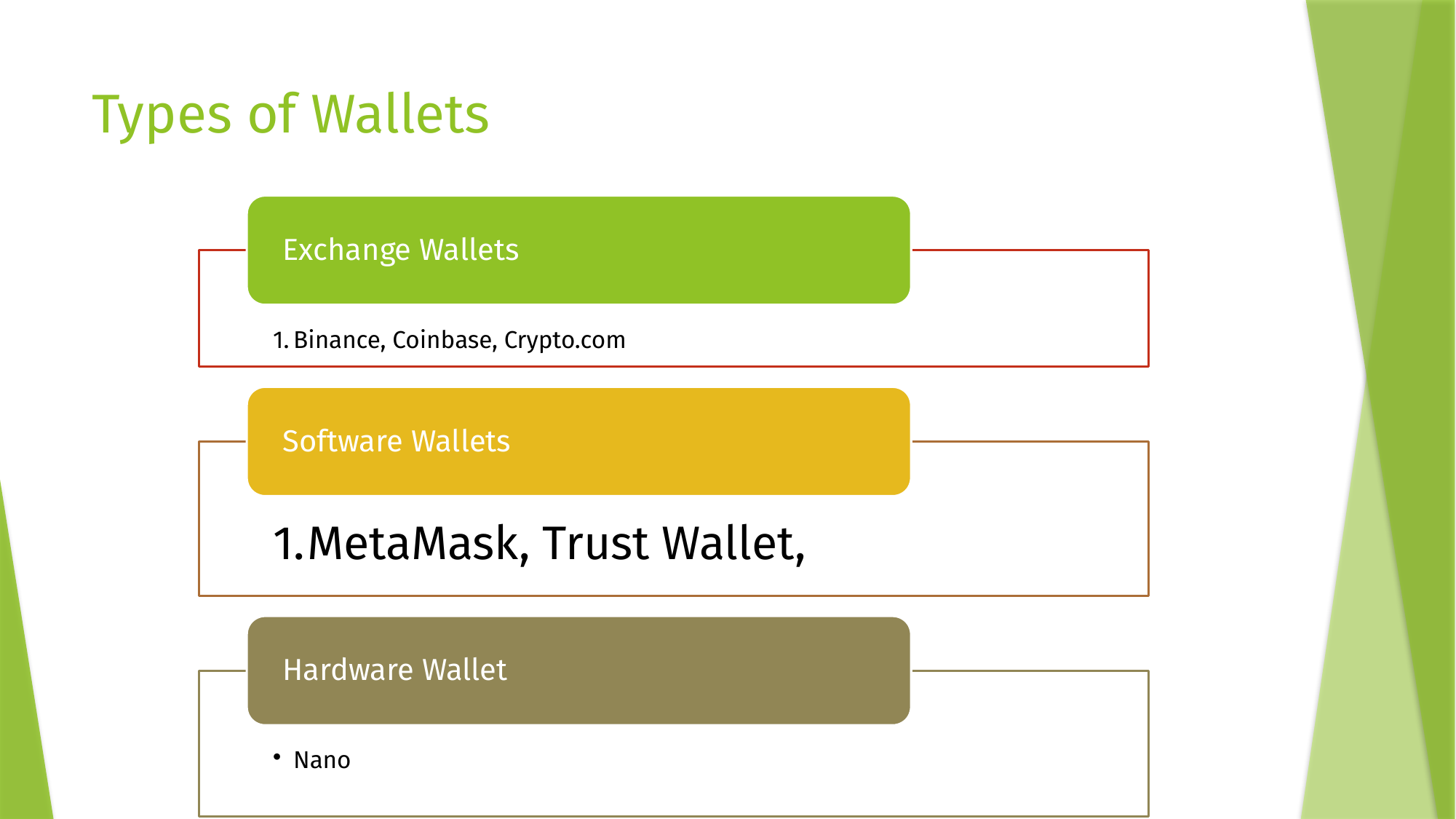

# Types of Wallets
Binance, Coinbase, Crypto.com
Exchange Wallets
MetaMask, Trust Wallet,
Software Wallets
Nano

Hardware Wallet